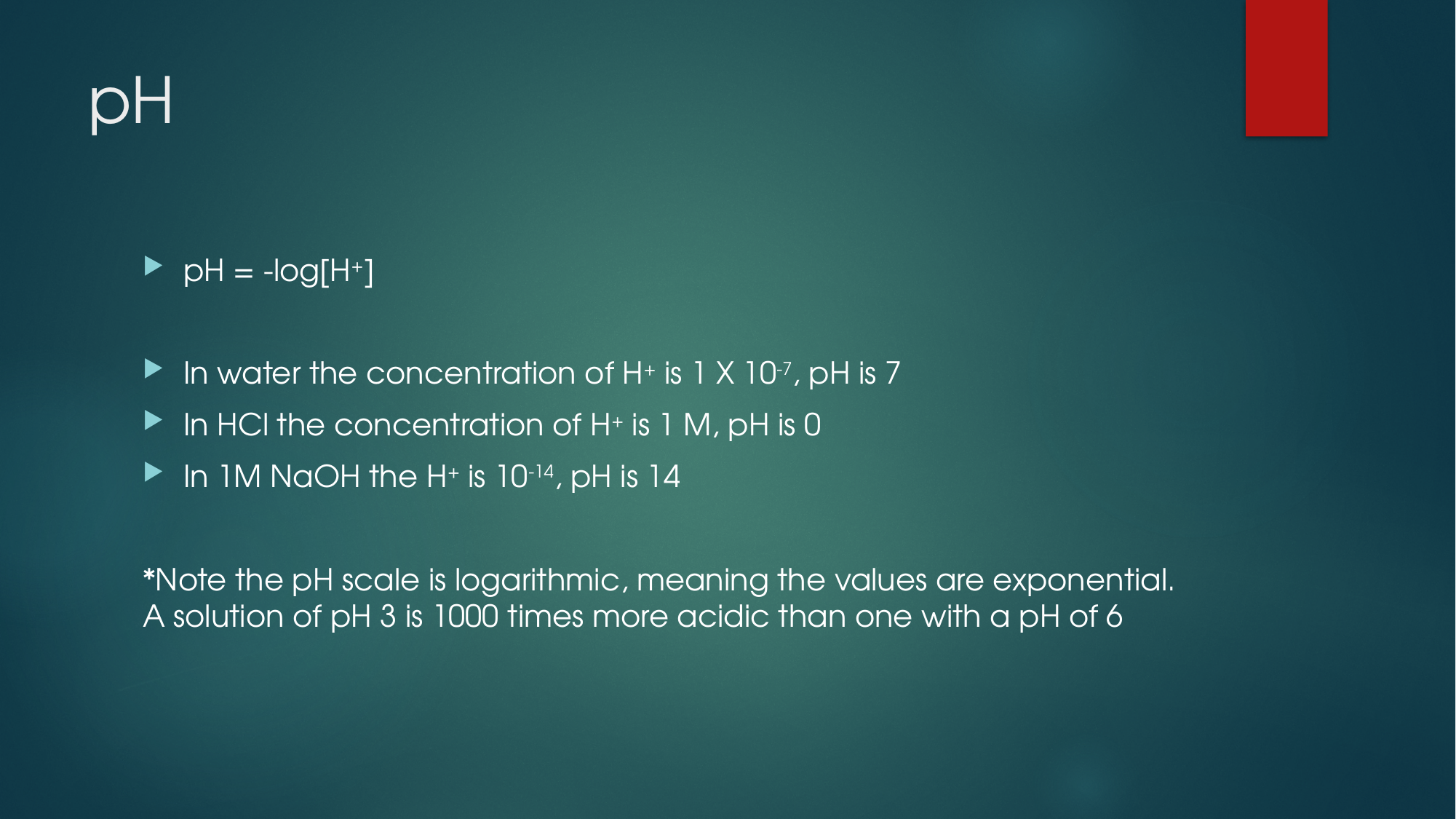

# pH
pH = -log[H+]

In water the concentration of H+ is 1 X 10-7, pH is 7
In HCl the concentration of H+ is 1 M, pH is 0
In 1M NaOH the H+ is 10-14, pH is 14

*Note the pH scale is logarithmic, meaning the values are exponential.  A solution of pH 3 is 1000 times more acidic than one with a pH of 6